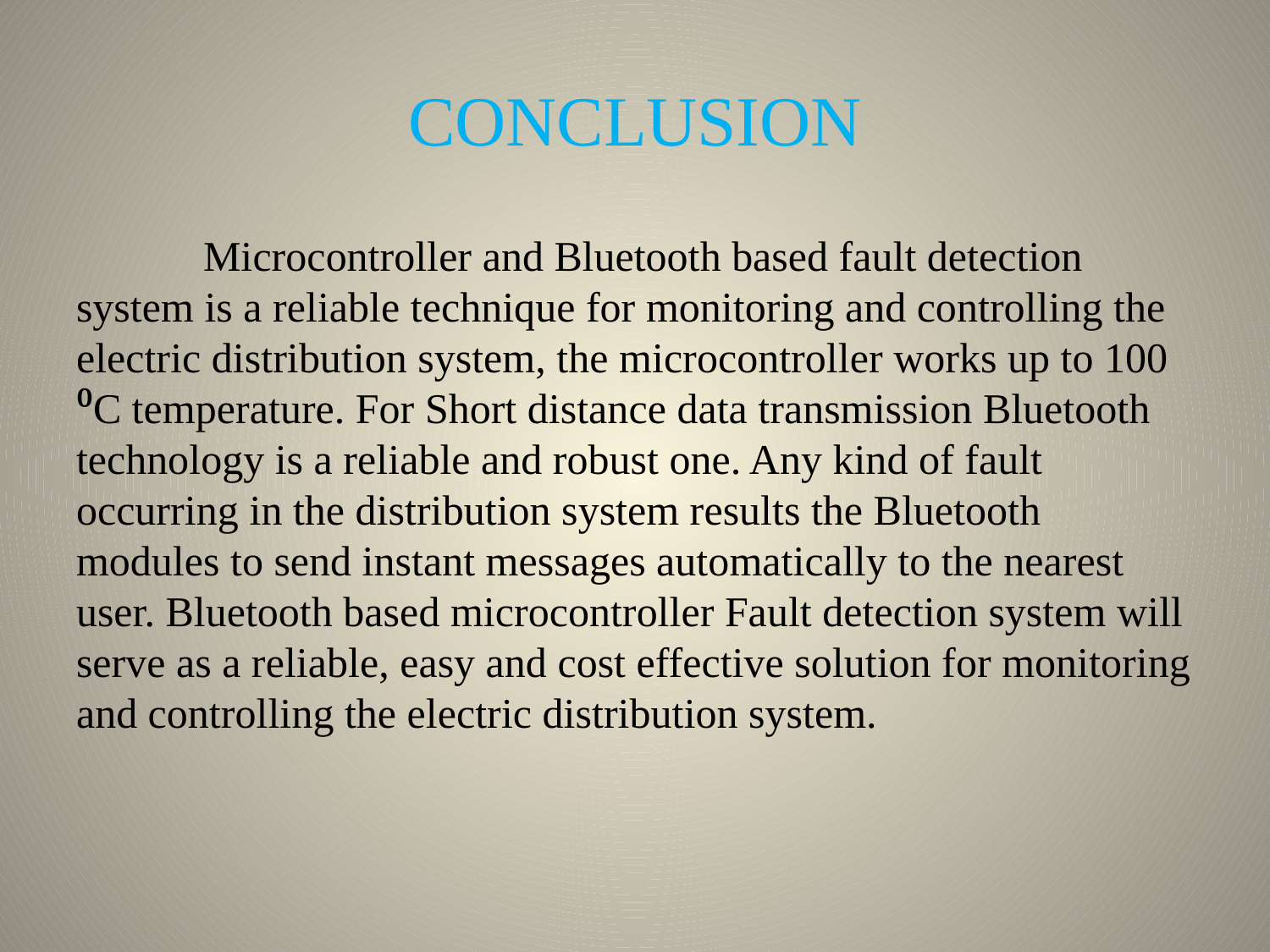

# CONCLUSION
	Microcontroller and Bluetooth based fault detection system is a reliable technique for monitoring and controlling the electric distribution system, the microcontroller works up to 100 ⁰C temperature. For Short distance data transmission Bluetooth technology is a reliable and robust one. Any kind of fault occurring in the distribution system results the Bluetooth modules to send instant messages automatically to the nearest user. Bluetooth based microcontroller Fault detection system will serve as a reliable, easy and cost effective solution for monitoring and controlling the electric distribution system.